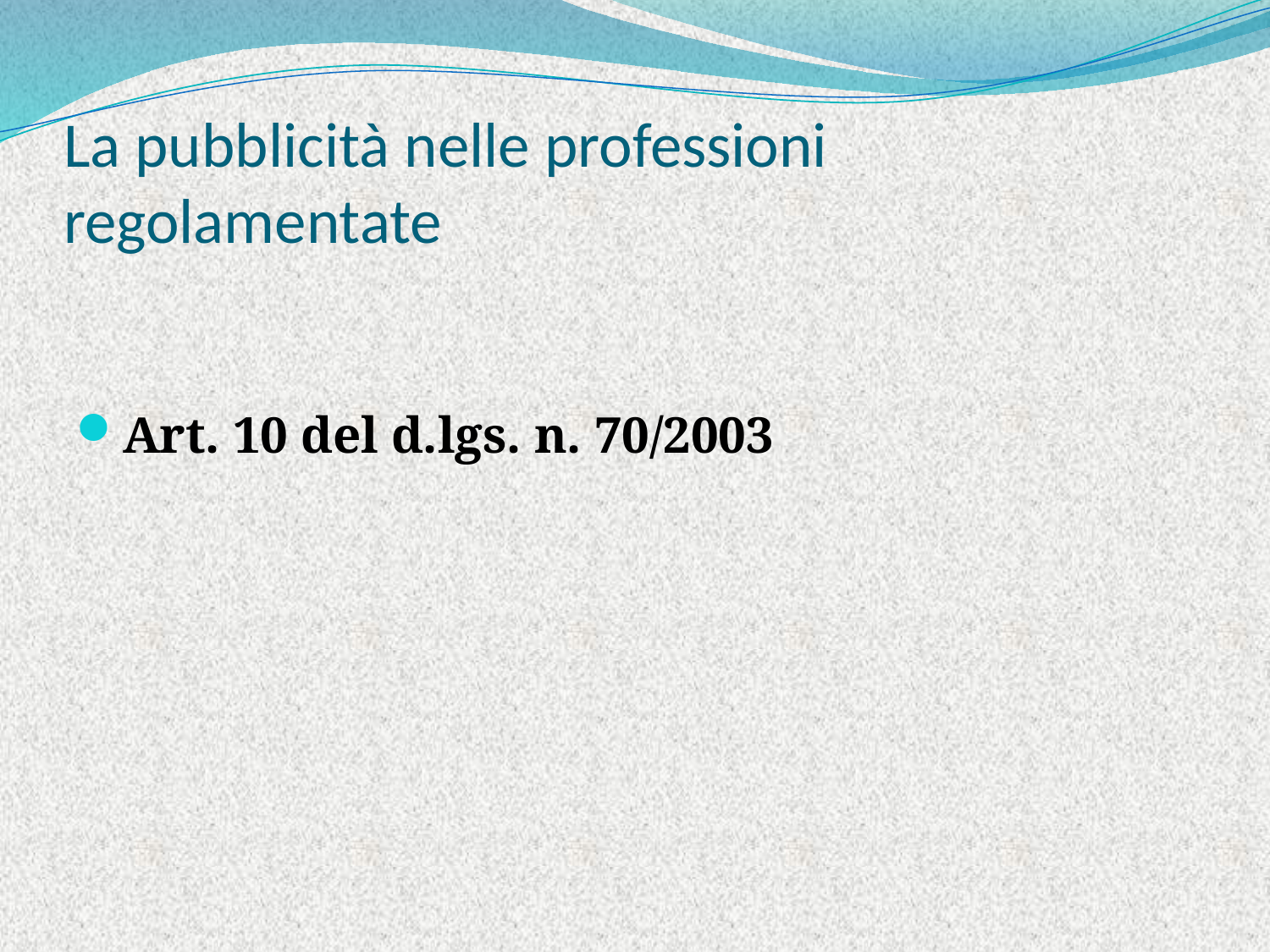

# La pubblicità nelle professioni regolamentate

Art. 10 del d.lgs. n. 70/2003